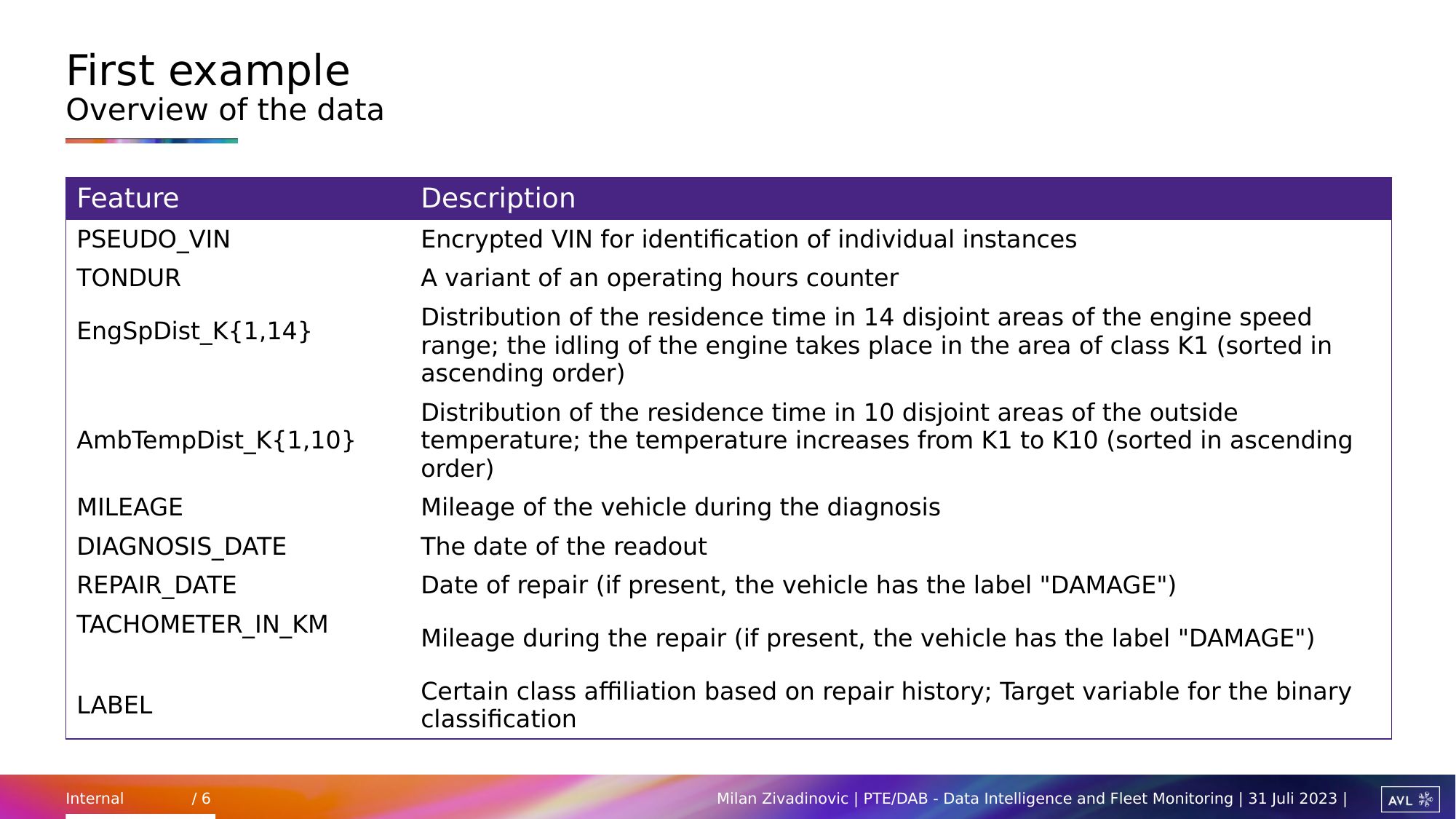

# First example Overview of the data
| Feature | Description |
| --- | --- |
| PSEUDO\_VIN | Encrypted VIN for identification of individual instances |
| TONDUR | A variant of an operating hours counter |
| EngSpDist\_K{1,14} | Distribution of the residence time in 14 disjoint areas of the engine speed range; the idling of the engine takes place in the area of class K1 (sorted in ascending order) |
| AmbTempDist\_K{1,10} | Distribution of the residence time in 10 disjoint areas of the outside temperature; the temperature increases from K1 to K10 (sorted in ascending order) |
| MILEAGE | Mileage of the vehicle during the diagnosis |
| DIAGNOSIS\_DATE | The date of the readout |
| REPAIR\_DATE | Date of repair (if present, the vehicle has the label "DAMAGE") |
| TACHOMETER\_IN\_KM | Mileage during the repair (if present, the vehicle has the label "DAMAGE") |
| LABEL | Certain class affiliation based on repair history; Target variable for the binary classification |